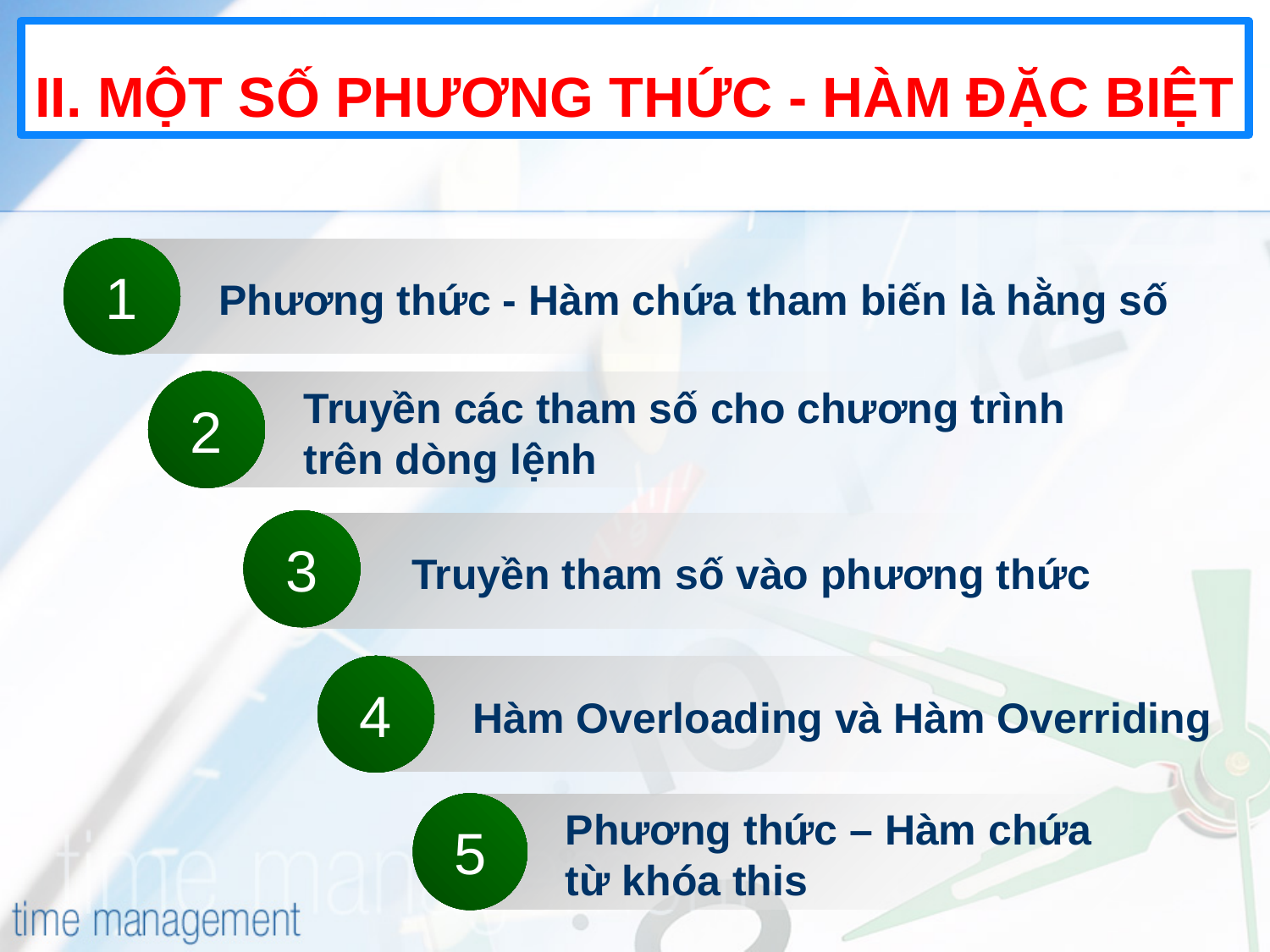

II. MỘT SỐ PHƯƠNG THỨC - HÀM ĐẶC BIỆT
1

Phương thức - Hàm chứa tham biến là hằng số
2

Truyền các tham số cho chương trình
trên dòng lệnh
3

Truyền tham số vào phương thức
4

Hàm Overloading và Hàm Overriding
5

Phương thức – Hàm chứa từ khóa this